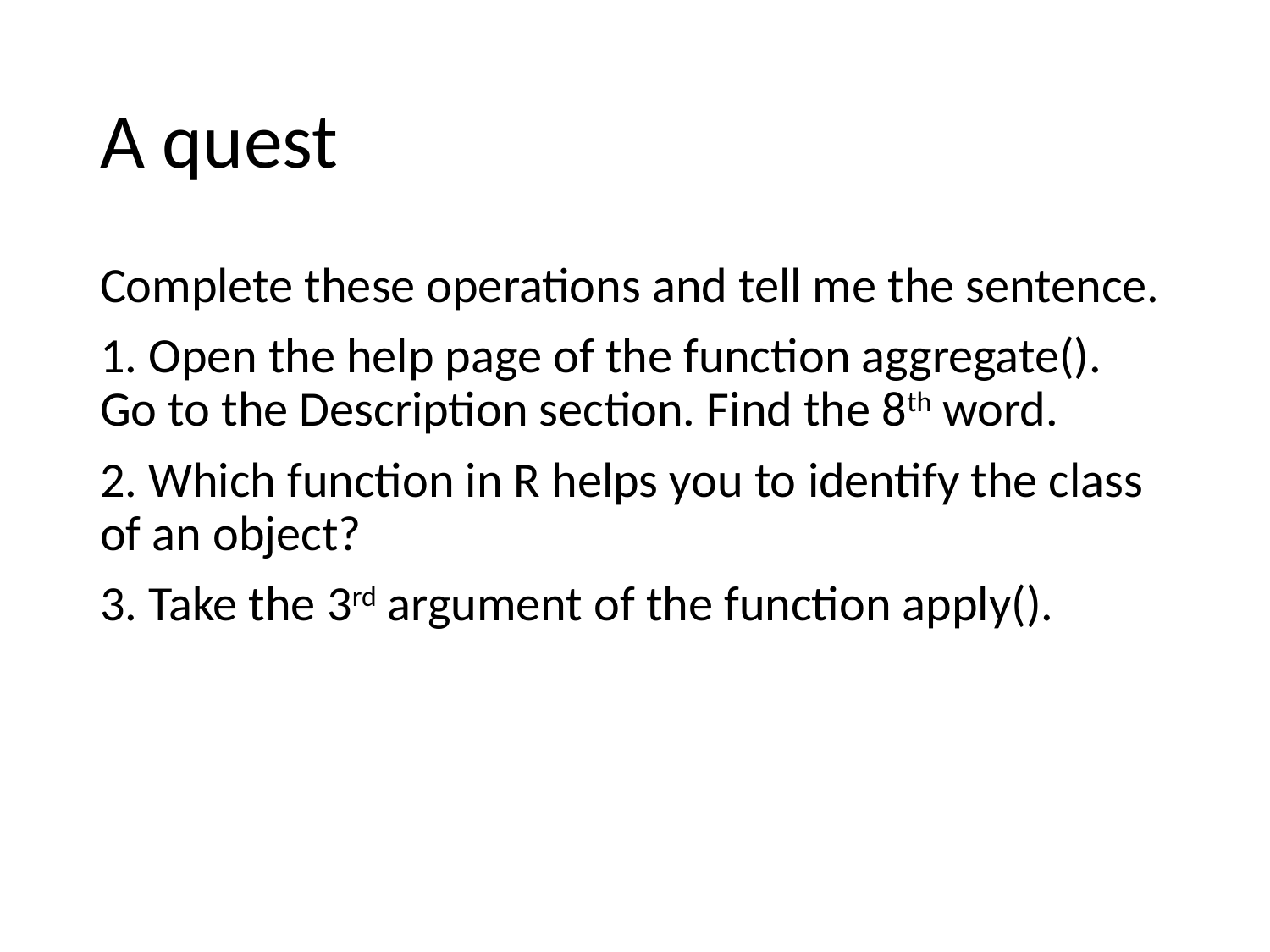

# A quest
Complete these operations and tell me the sentence.
1. Open the help page of the function aggregate(). Go to the Description section. Find the 8th word.
2. Which function in R helps you to identify the class of an object?
3. Take the 3rd argument of the function apply().